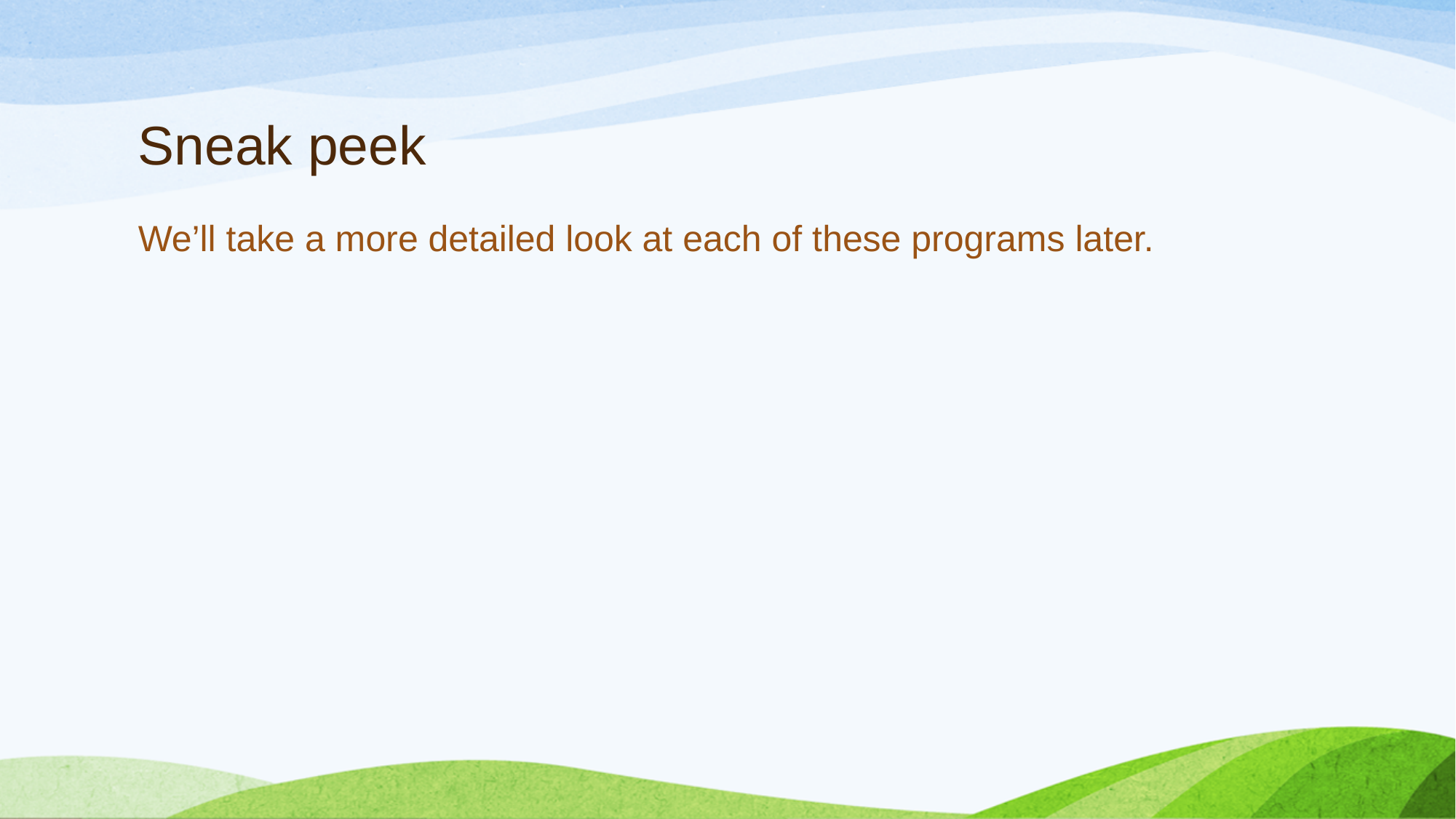

# Sneak peek
We’ll take a more detailed look at each of these programs later.